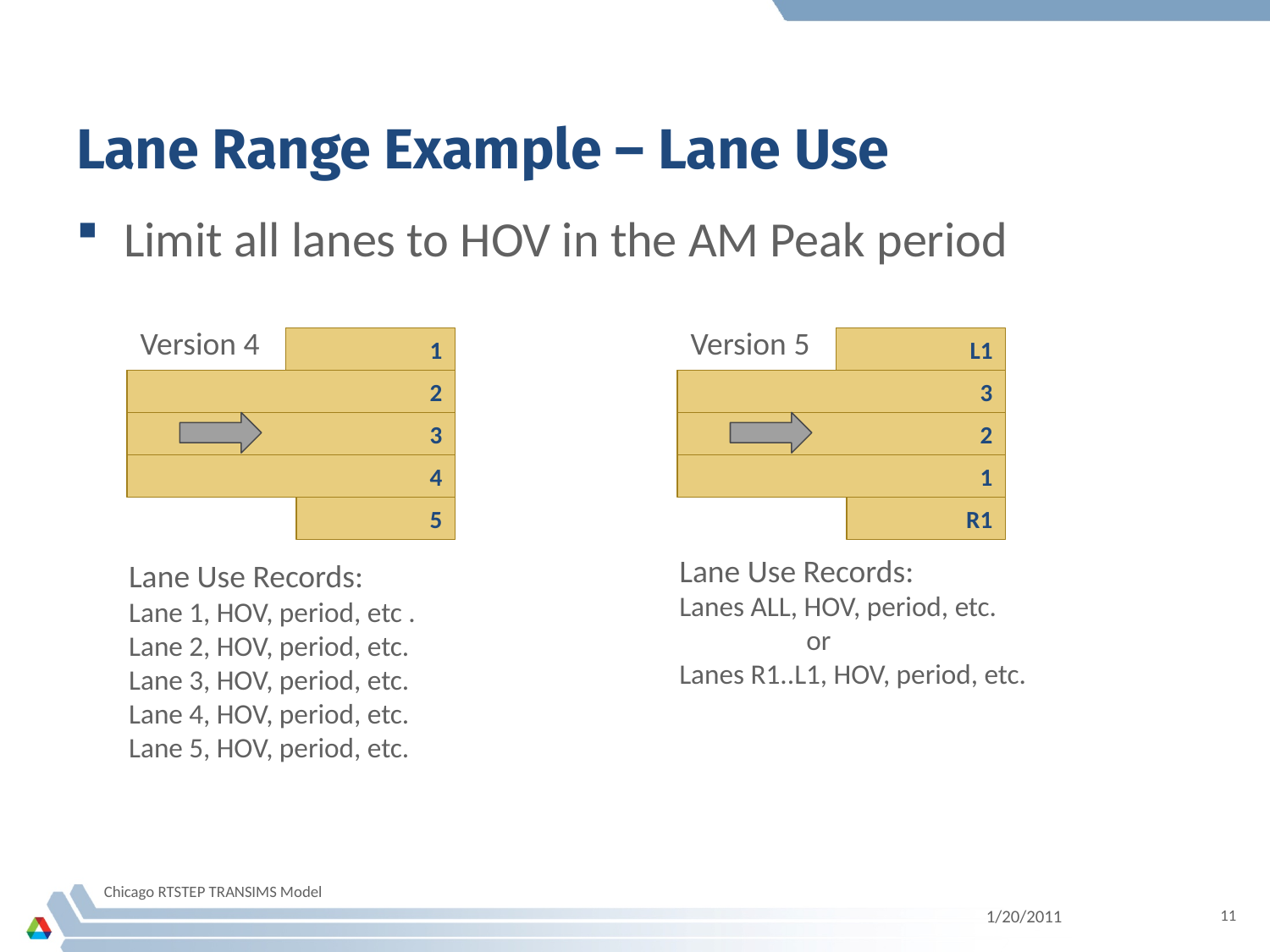

# Lane Range Example – Lane Use
Limit all lanes to HOV in the AM Peak period

Version 4
1
2
3
4
5

Lane Use Records:
Lane 1, HOV, period, etc .
Lane 2, HOV, period, etc.
Lane 3, HOV, period, etc.
Lane 4, HOV, period, etc.
Lane 5, HOV, period, etc.
Version 5
L1
3
2
1
R1

Lane Use Records:
Lanes ALL, HOV, period, etc.
	or
Lanes R1..L1, HOV, period, etc.
Chicago RTSTEP TRANSIMS Model
1/20/2011
11